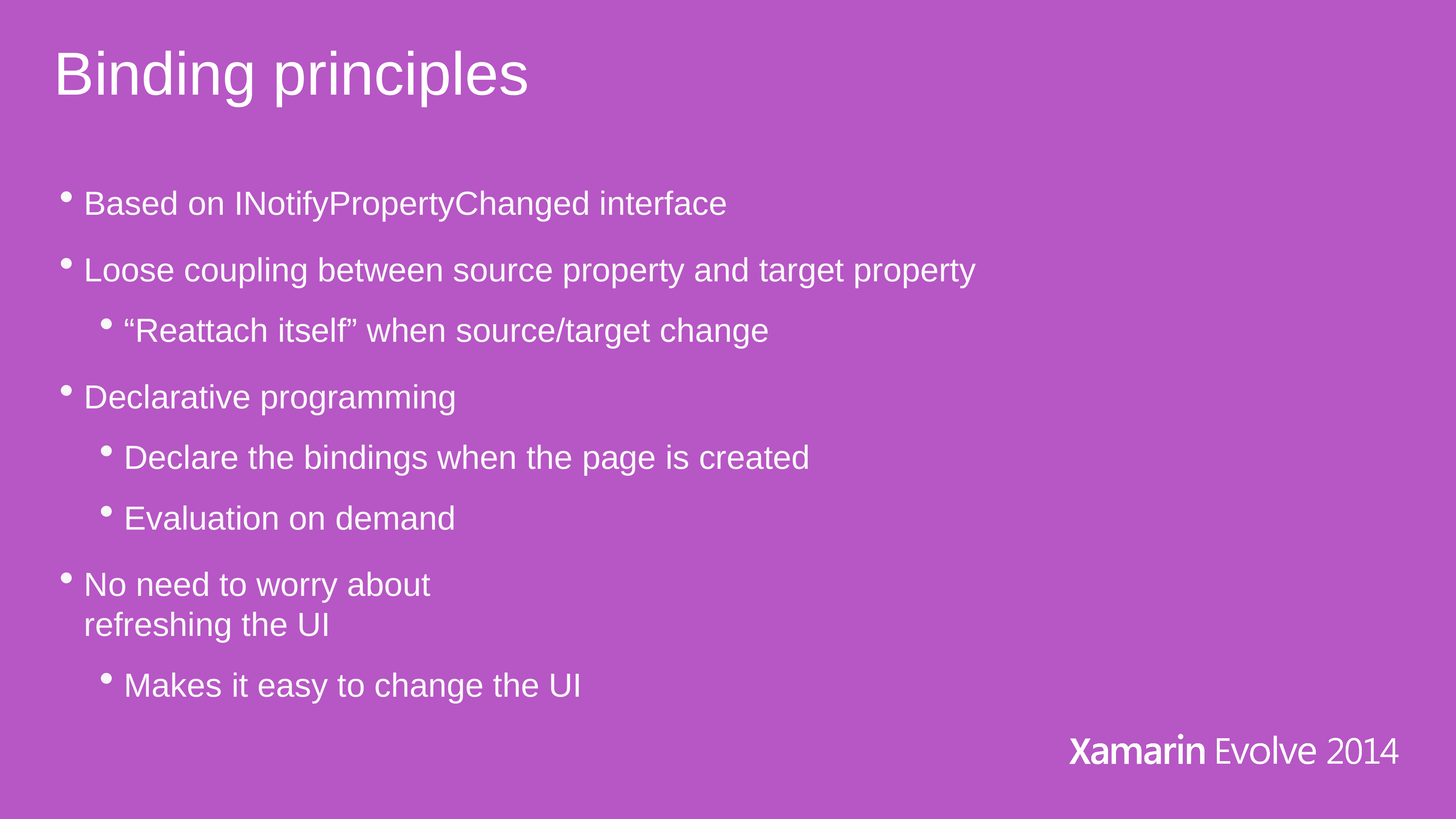

# Binding principles
Based on INotifyPropertyChanged interface
Loose coupling between source property and target property
“Reattach itself” when source/target change
Declarative programming
Declare the bindings when the page is created
Evaluation on demand
No need to worry about
refreshing the UI
Makes it easy to change the UI